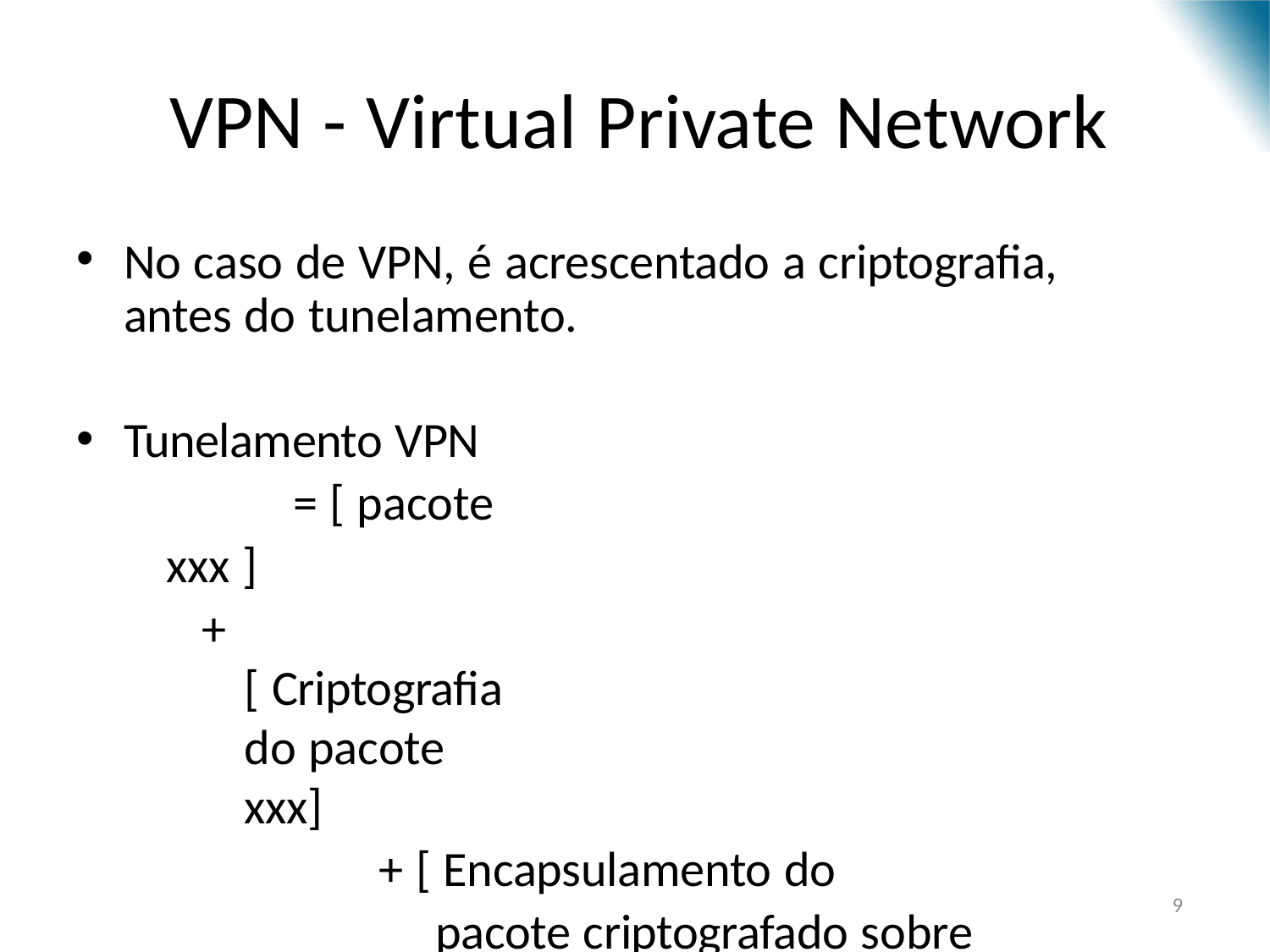

# VPN - Virtual Private Network
•
No caso de VPN, é acrescentado a criptografia, antes do tunelamento.
Tunelamento VPN	= [ pacote xxx ]
+	[ Criptografia do pacote xxx]
+ [ Encapsulamento do pacote criptografado sobre IP]
•
9